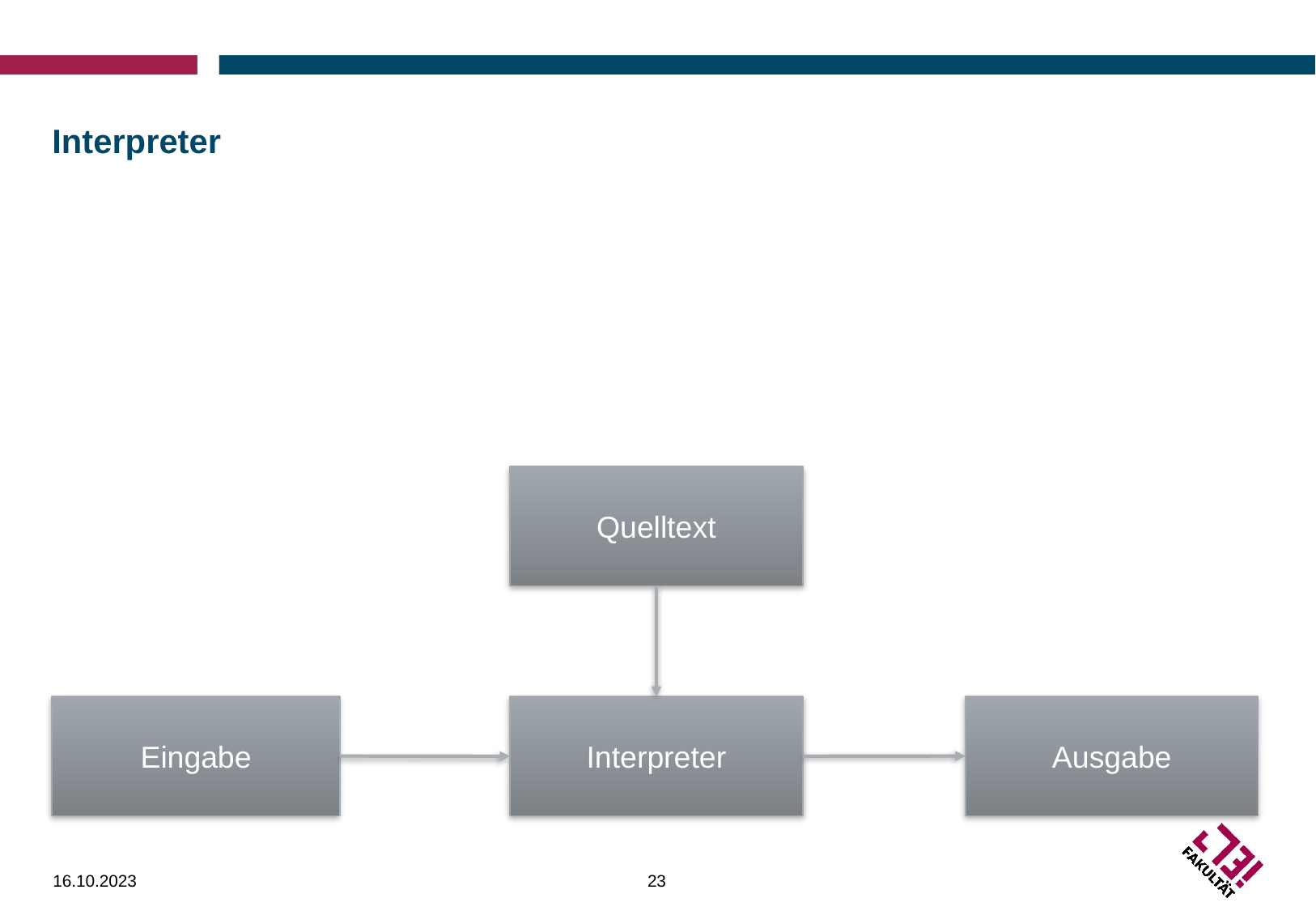

# Interpreter
Quelltext
Eingabe
Ausgabe
Interpreter
23
16.10.2023